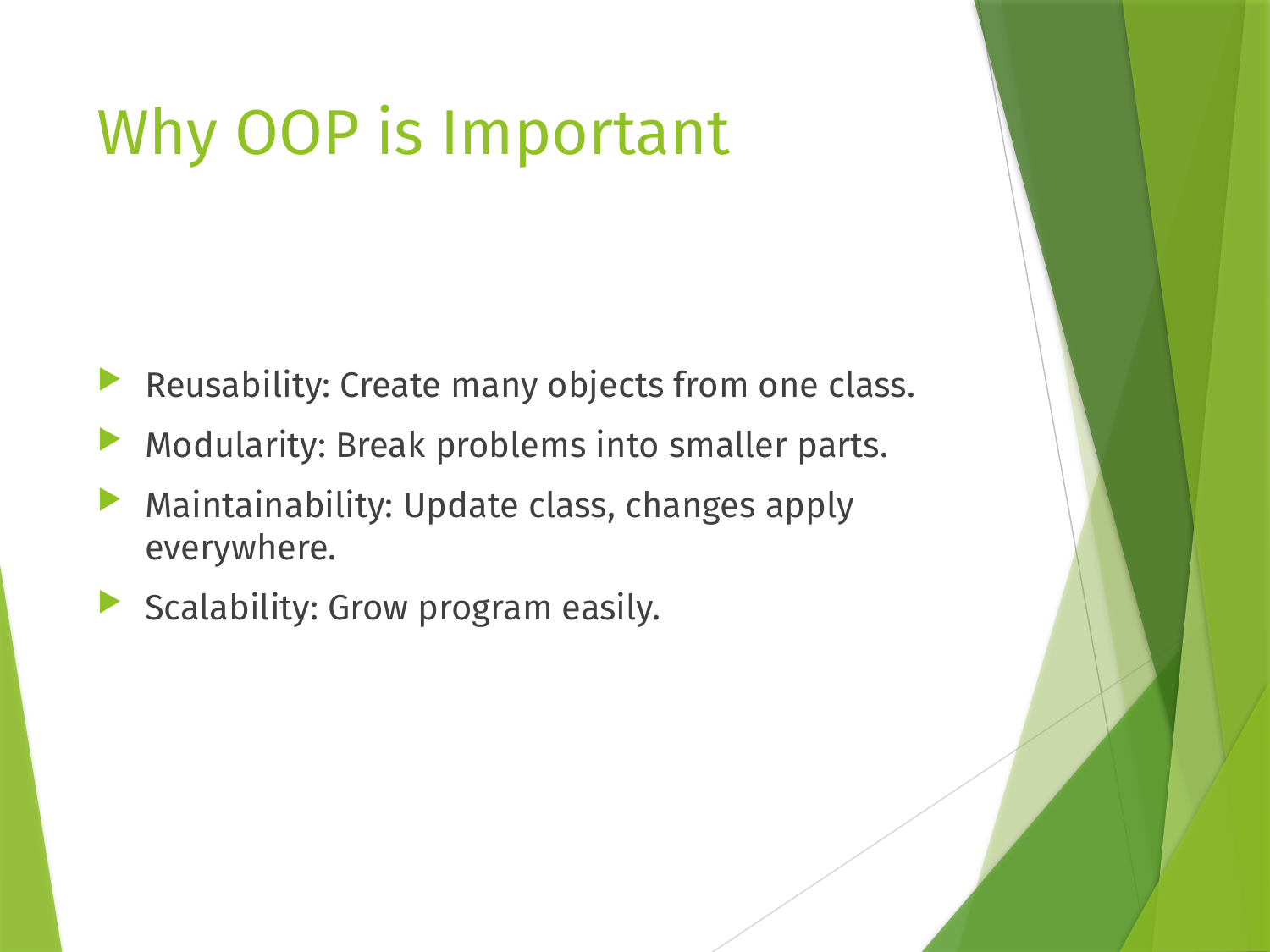

# Why OOP is Important

Reusability: Create many objects from one class.
Modularity: Break problems into smaller parts.
Maintainability: Update class, changes apply everywhere.
Scalability: Grow program easily.